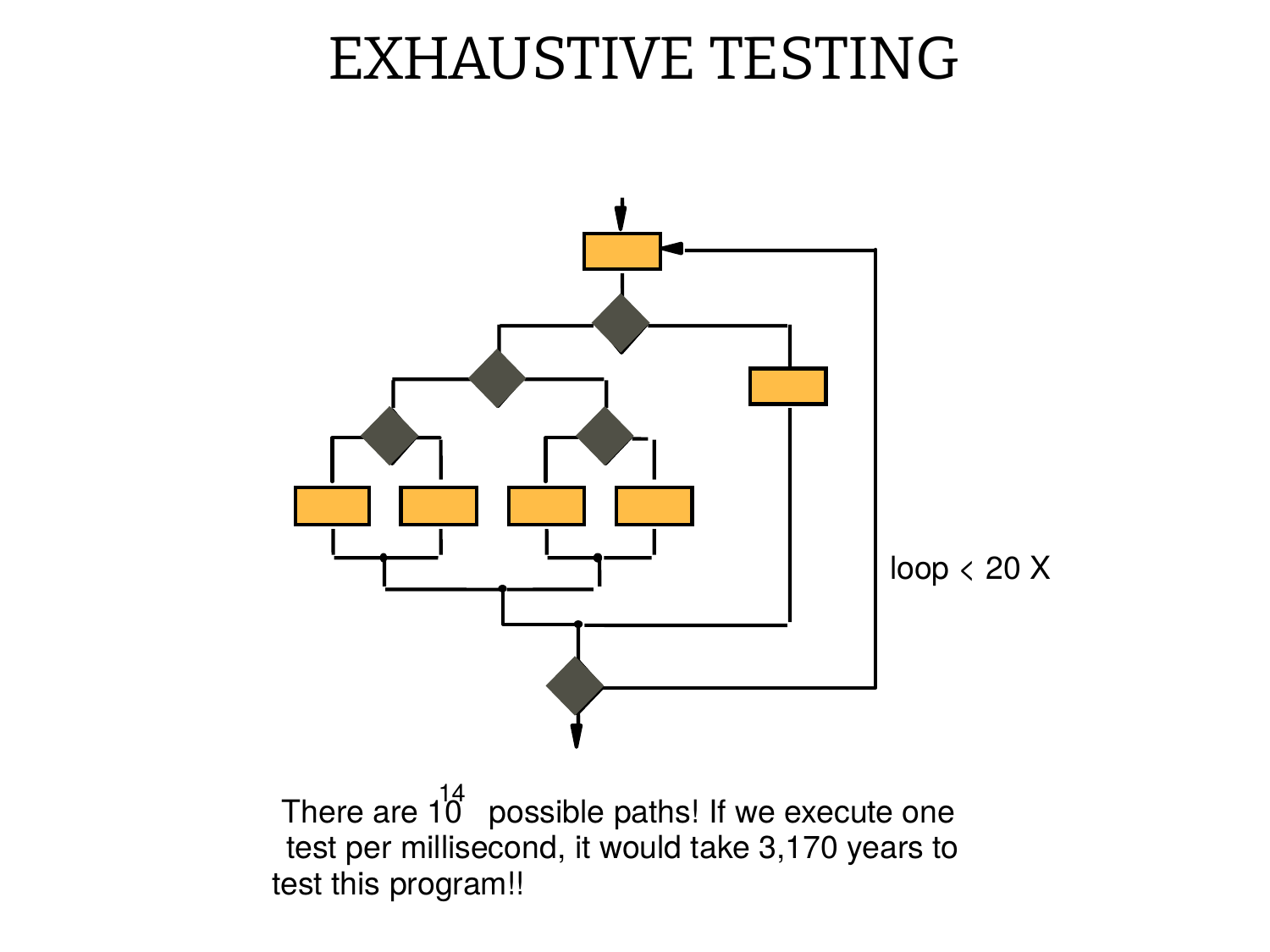

# Exhaustive Testing

loop < 20 X

14
There are 10   possible paths! If we execute one

test per millisecond, it would take 3,170 years to

test this program!!